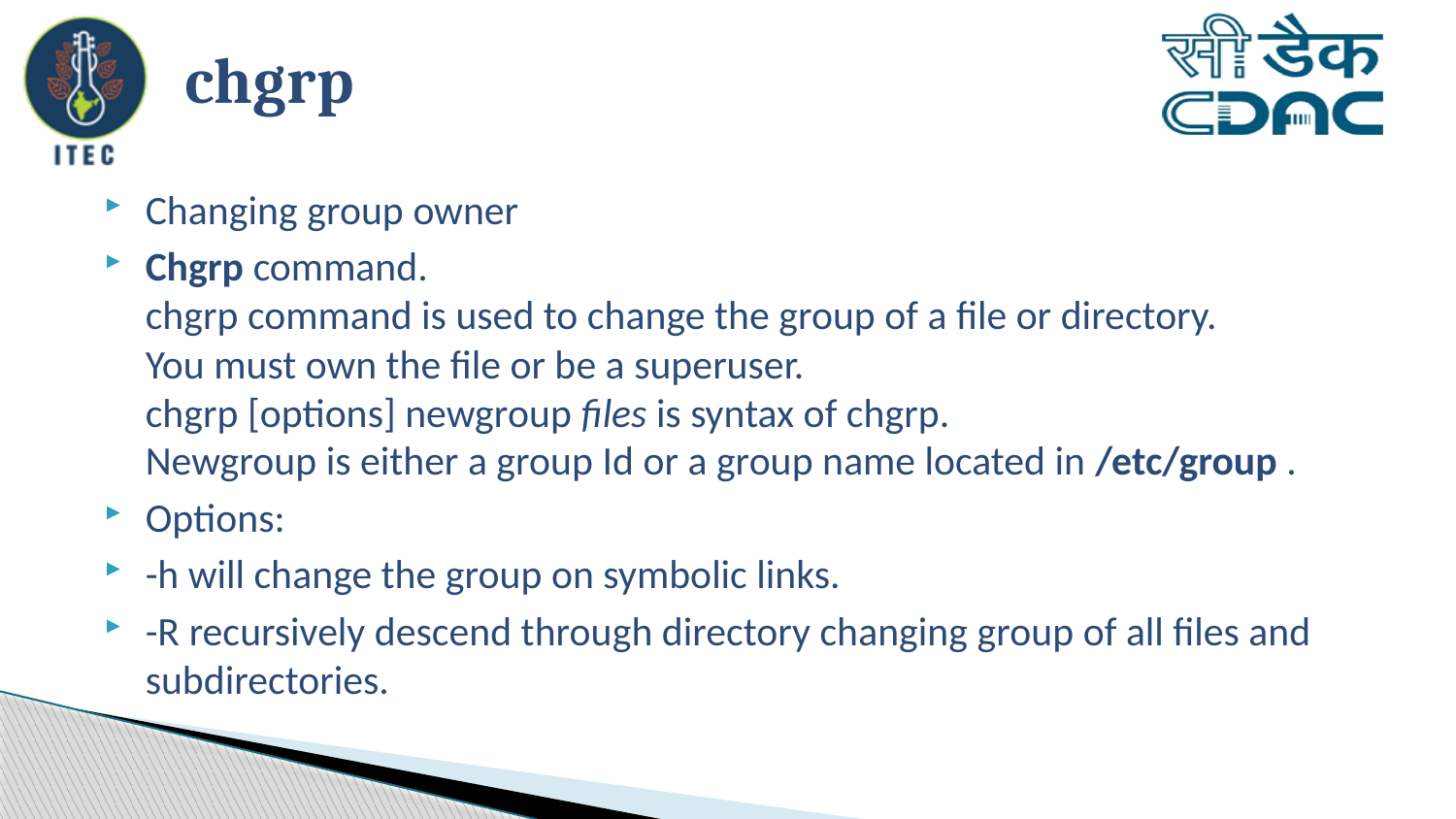

# chgrp
Changing group owner
Chgrp command. 
chgrp command is used to change the group of a file or directory. 
You must own the file or be a superuser. 
chgrp [options] newgroup files is syntax of chgrp. 
Newgroup is either a group Id or a group name located in /etc/group .
Options:
-h will change the group on symbolic links.
-R recursively descend through directory changing group of all files and subdirectories.